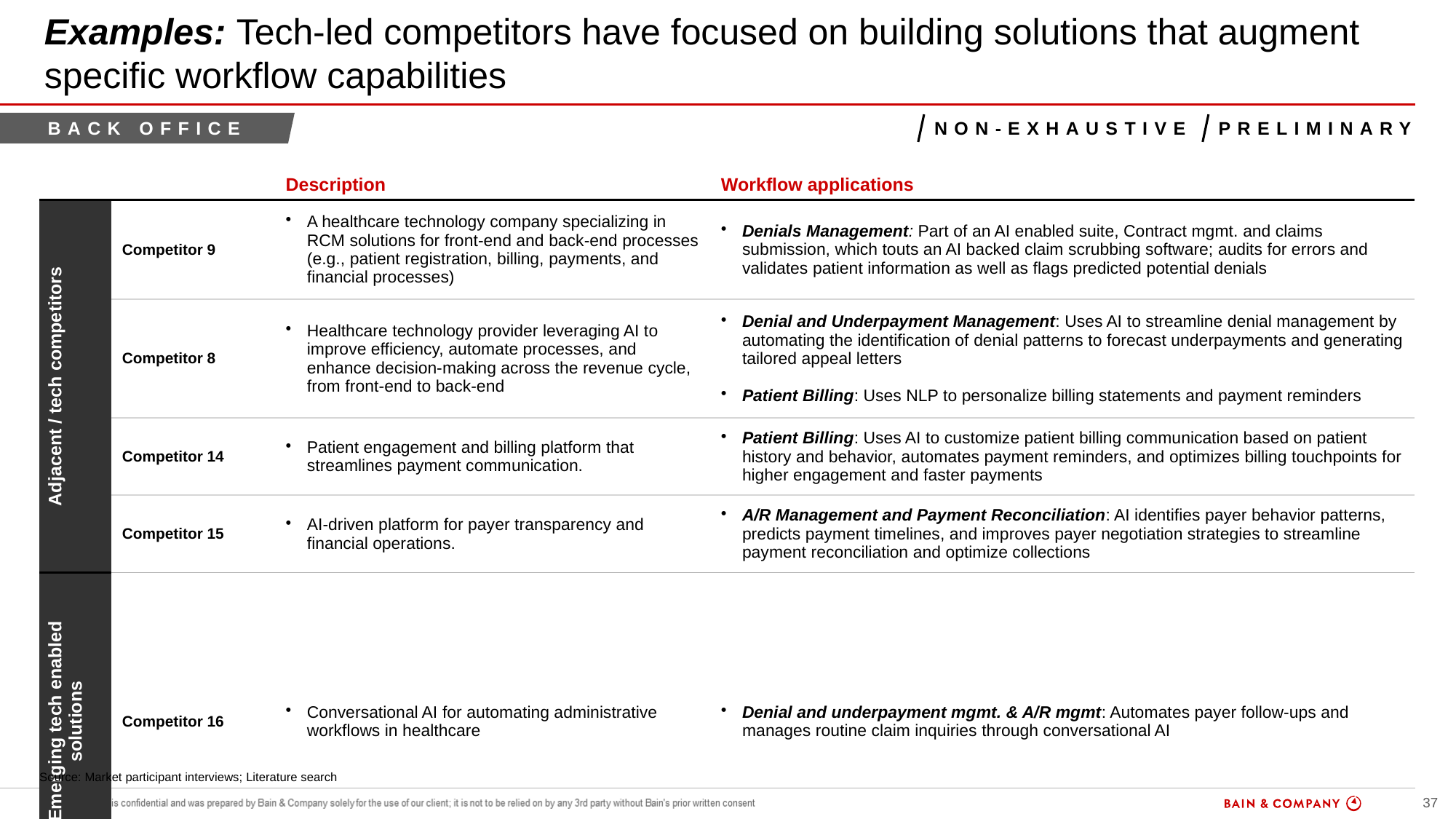

# Examples: Tech-led competitors have focused on building solutions that augment specific workflow capabilities
back office

Non-Exhaustive
preliminary
|  |  | Description | Workflow applications |
| --- | --- | --- | --- |
| Adjacent / tech competitors | Competitor 9 | A healthcare technology company specializing in RCM solutions for front-end and back-end processes (e.g., patient registration, billing, payments, and financial processes) | Denials Management: Part of an AI enabled suite, Contract mgmt. and claims submission, which touts an AI backed claim scrubbing software; audits for errors and validates patient information as well as flags predicted potential denials |
|  | Competitor 8 | Healthcare technology provider leveraging AI to improve efficiency, automate processes, and enhance decision-making across the revenue cycle, from front-end to back-end | Denial and Underpayment Management: Uses AI to streamline denial management by automating the identification of denial patterns to forecast underpayments and generating tailored appeal letters Patient Billing: Uses NLP to personalize billing statements and payment reminders |
| Adjacent / tech competitors | Competitor 14 | Patient engagement and billing platform that streamlines payment communication. | Patient Billing: Uses AI to customize patient billing communication based on patient history and behavior, automates payment reminders, and optimizes billing touchpoints for higher engagement and faster payments |
|  | Competitor 15 | AI-driven platform for payer transparency and financial operations. | A/R Management and Payment Reconciliation: AI identifies payer behavior patterns, predicts payment timelines, and improves payer negotiation strategies to streamline payment reconciliation and optimize collections |
| Emerging tech enabled solutions | Competitor 16 | Conversational AI for automating administrative workflows in healthcare | Denial and underpayment mgmt. & A/R mgmt: Automates payer follow-ups and manages routine claim inquiries through conversational AI |
Source: Market participant interviews; Literature search